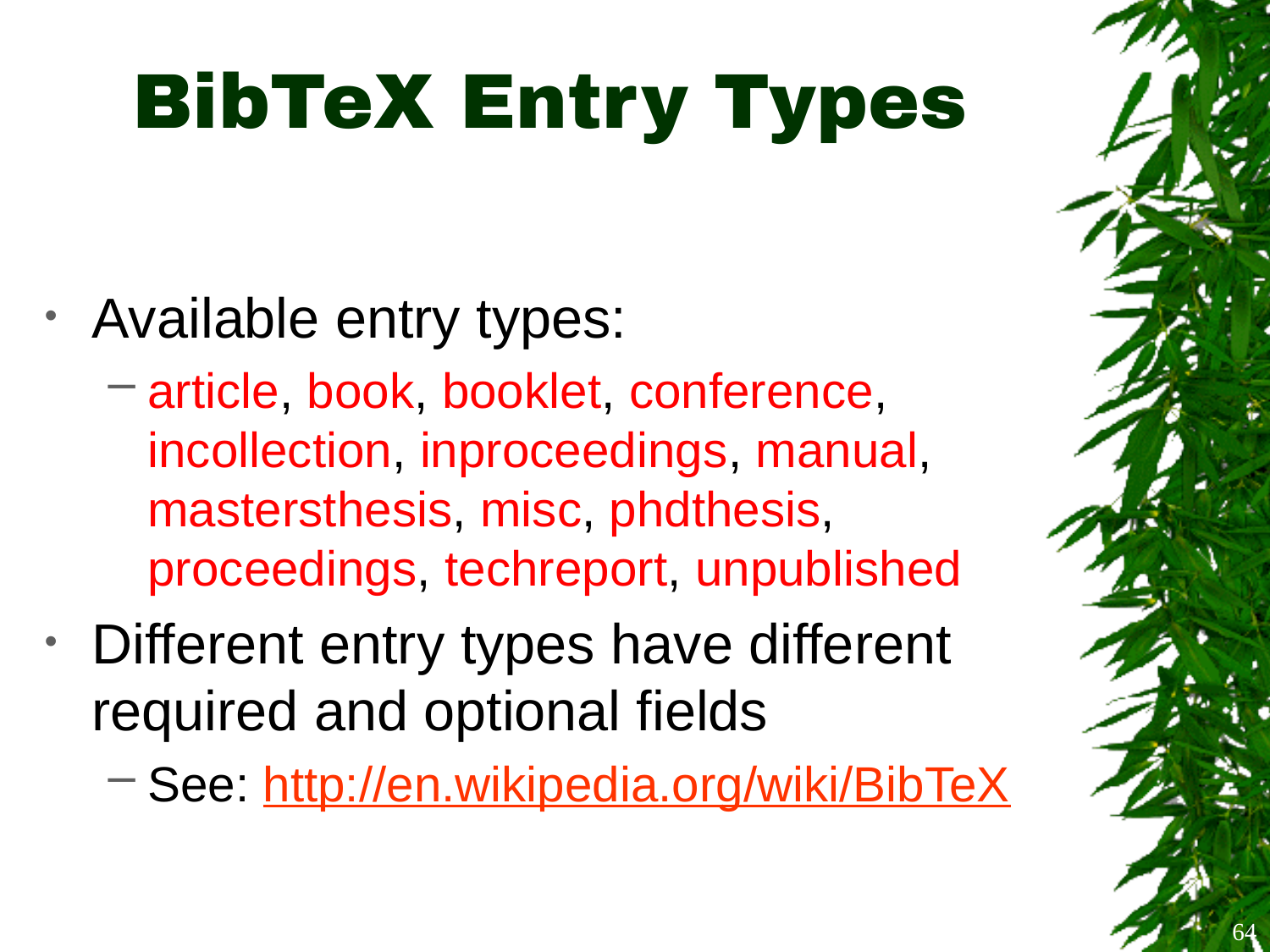

# BibTeX Entry Types
Available entry types:
article, book, booklet, conference, incollection, inproceedings, manual, mastersthesis, misc, phdthesis, proceedings, techreport, unpublished
Different entry types have different required and optional fields
See: http://en.wikipedia.org/wiki/BibTeX

64